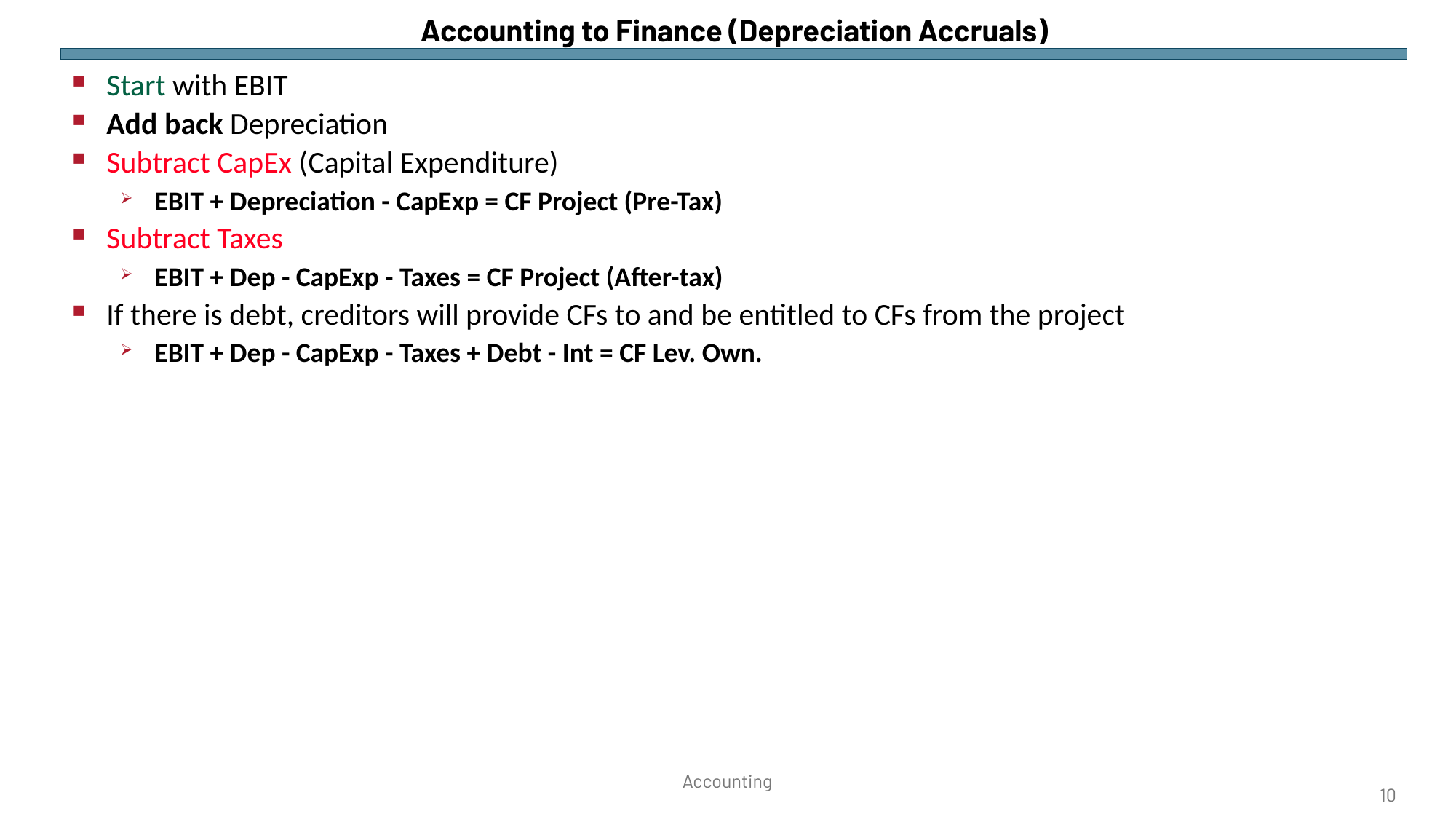

# Accounting to Finance (Depreciation Accruals)
Start with EBIT
Add back Depreciation
Subtract CapEx (Capital Expenditure)
EBIT + Depreciation - CapExp = CF Project (Pre-Tax)
Subtract Taxes
EBIT + Dep - CapExp - Taxes = CF Project (After-tax)
If there is debt, creditors will provide CFs to and be entitled to CFs from the project
EBIT + Dep - CapExp - Taxes + Debt - Int = CF Lev. Own.

Accounting
10